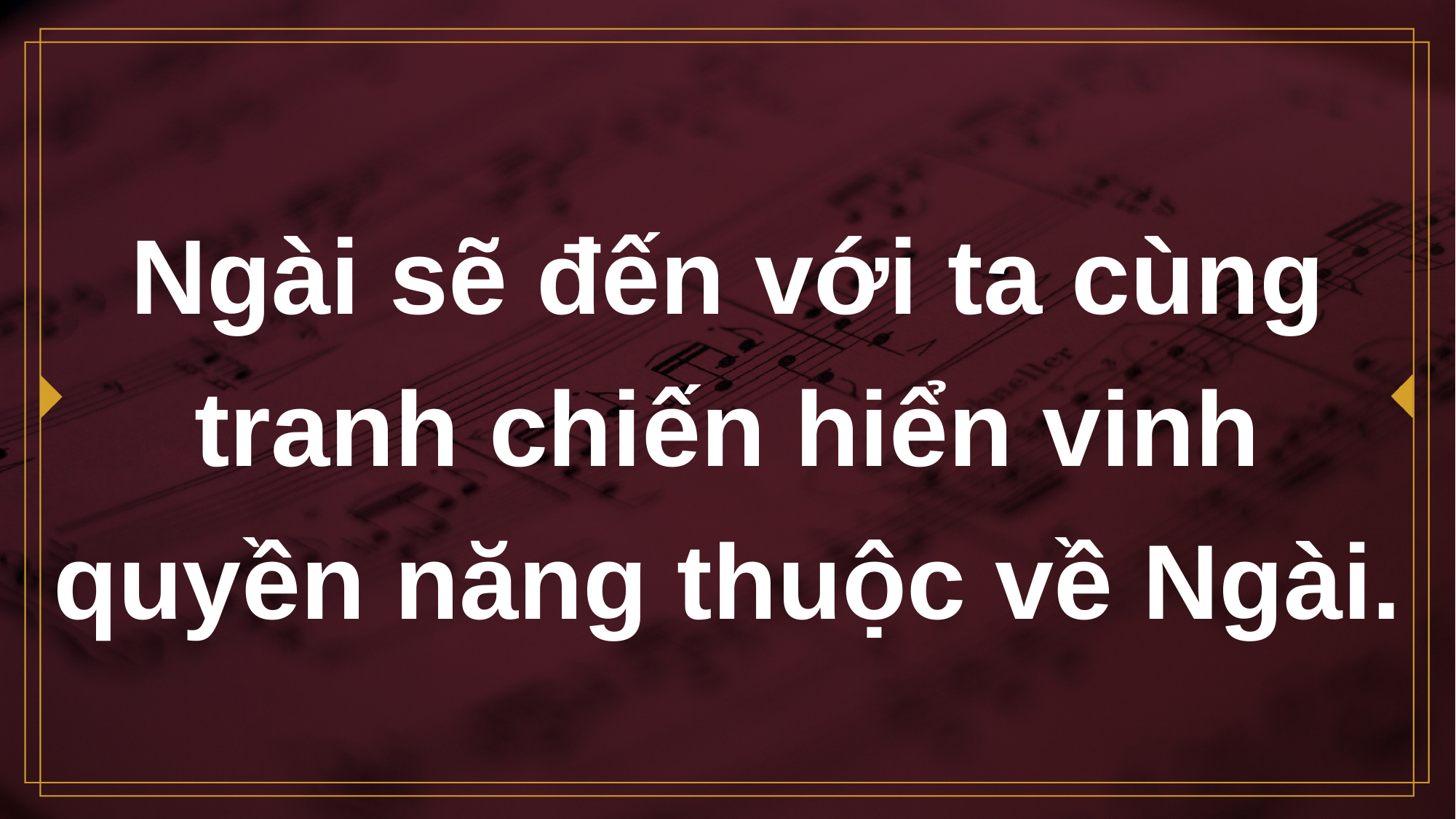

# Ngài sẽ đến với ta cùng tranh chiến hiển vinh quyền năng thuộc về Ngài.